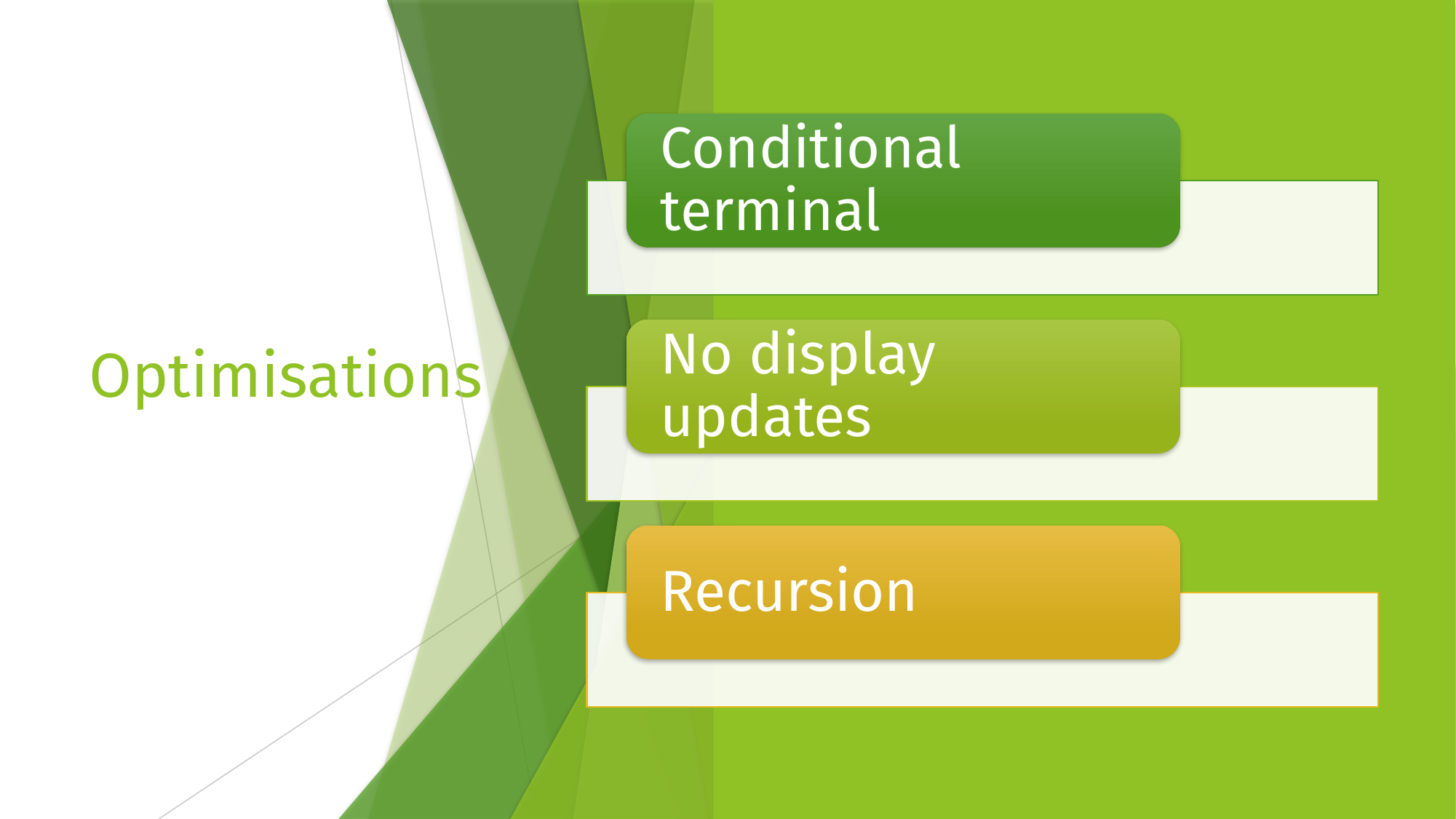

Conditional terminal
No display updates
Recursion
# Optimisations